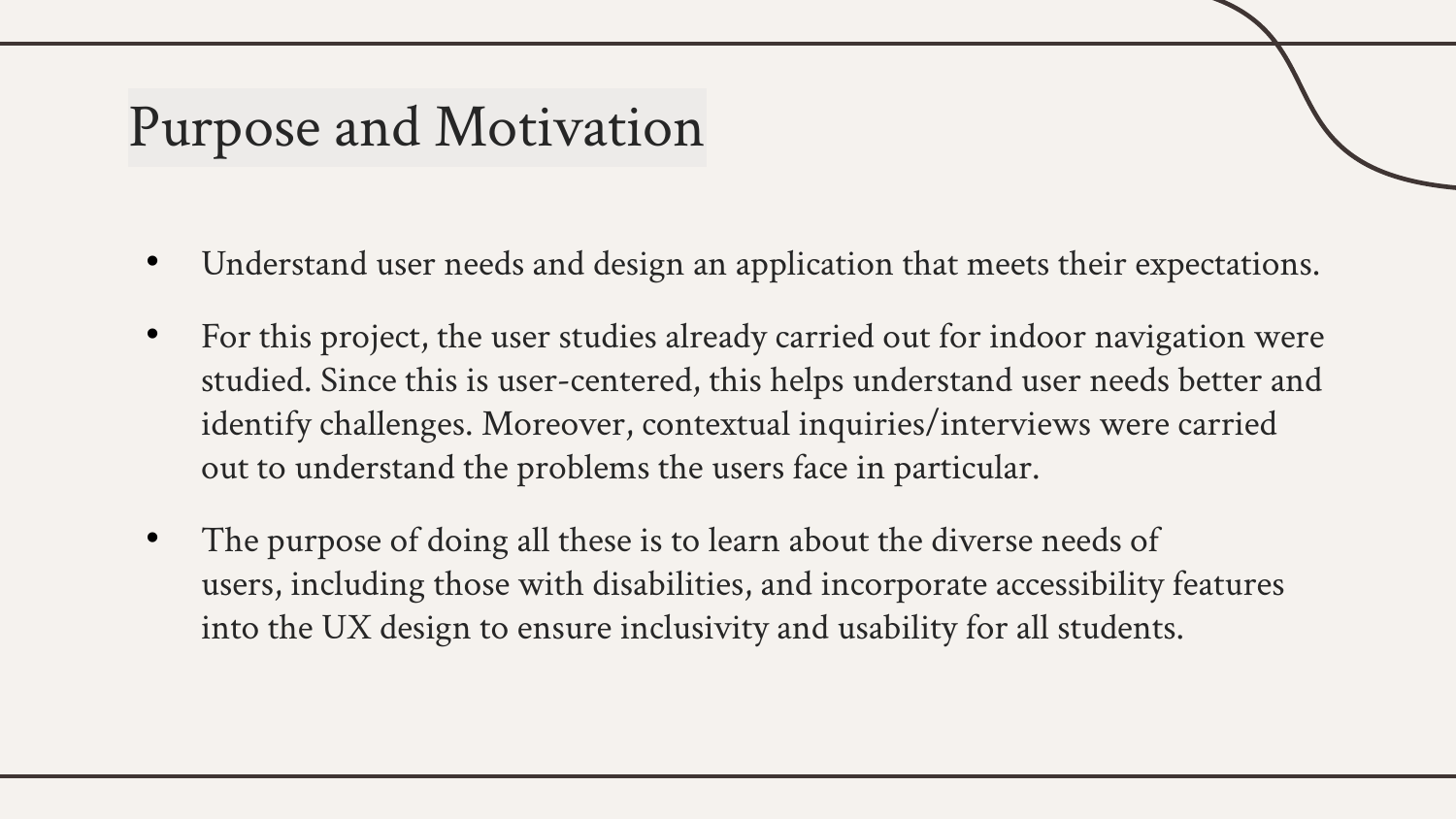

# Purpose and Motivation
Understand user needs and design an application that meets their expectations.​

For this project, the user studies already carried out for indoor navigation were studied. Since this is user-centered, this helps understand user needs better and identify challenges. Moreover, contextual inquiries/interviews were carried out to understand the problems the users face in particular.​

The purpose of doing all these is to learn about the diverse needs of users, including those with disabilities, and incorporate accessibility features into the UX design to ensure inclusivity and usability for all students.